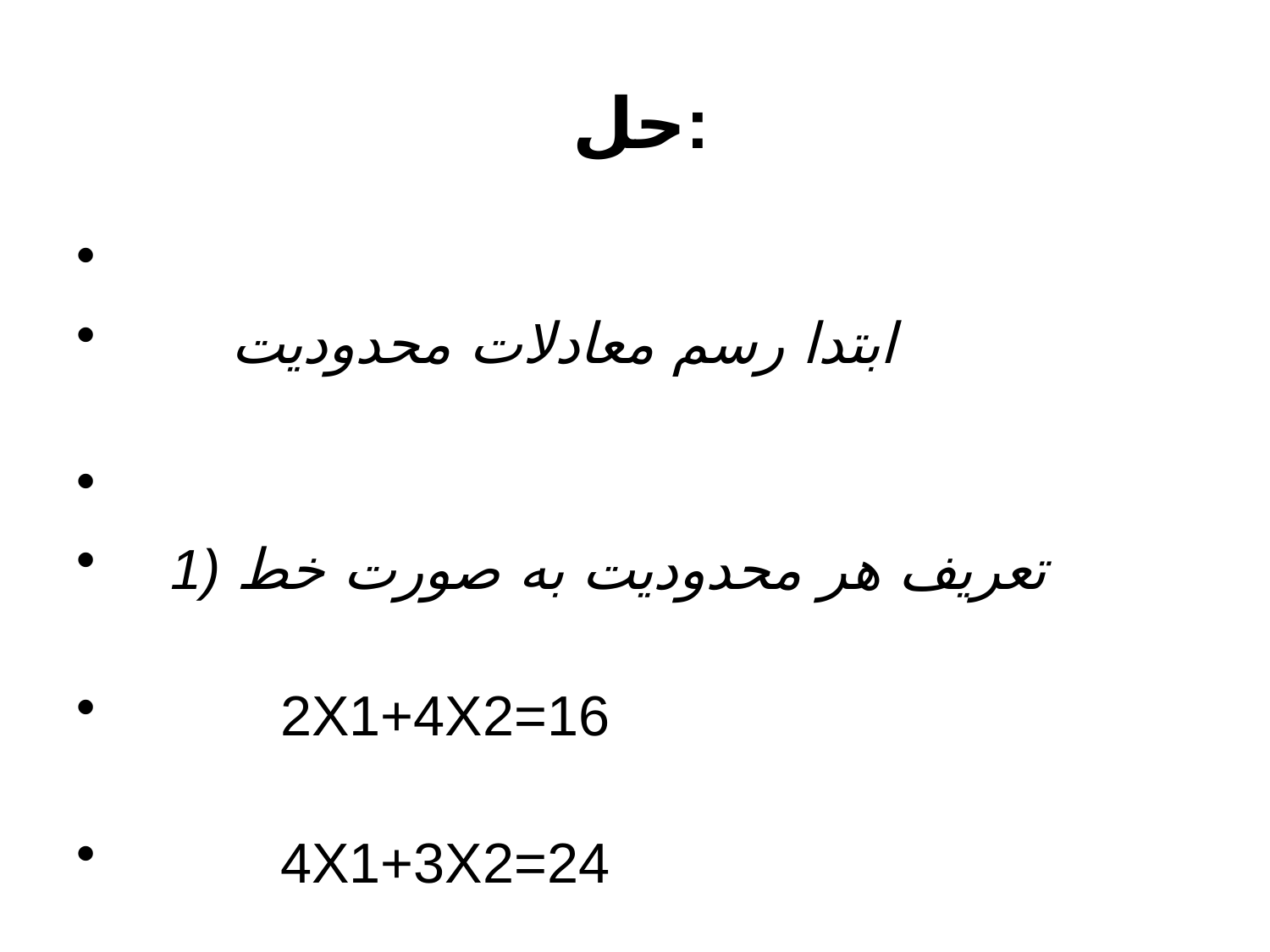

# حل:

      ابتدا رسم معادلات محدوديت

   1) تعريف هر محدوديت به صورت خط
          2X1+4X2=16
          4X1+3X2=24